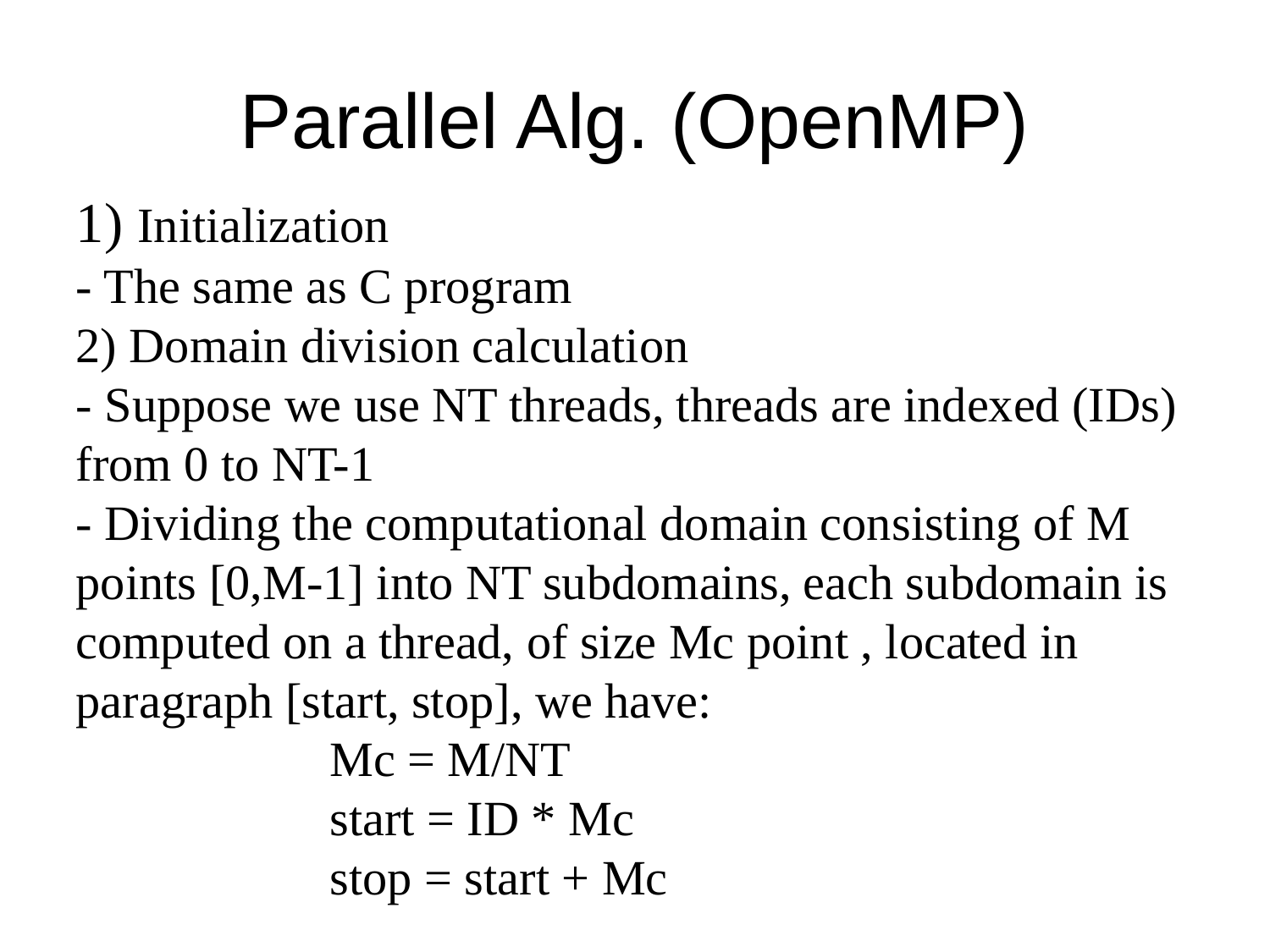

Parallel Alg. (OpenMP)
1) Initialization
- The same as C program
2) Domain division calculation
- Suppose we use NT threads, threads are indexed (IDs) from 0 to NT-1
- Dividing the computational domain consisting of M points [0,M-1] into NT subdomains, each subdomain is computed on a thread, of size Mc point , located in paragraph [start, stop], we have:
		Mc = M/NT
		start = ID * Mc
		stop = start + Mc